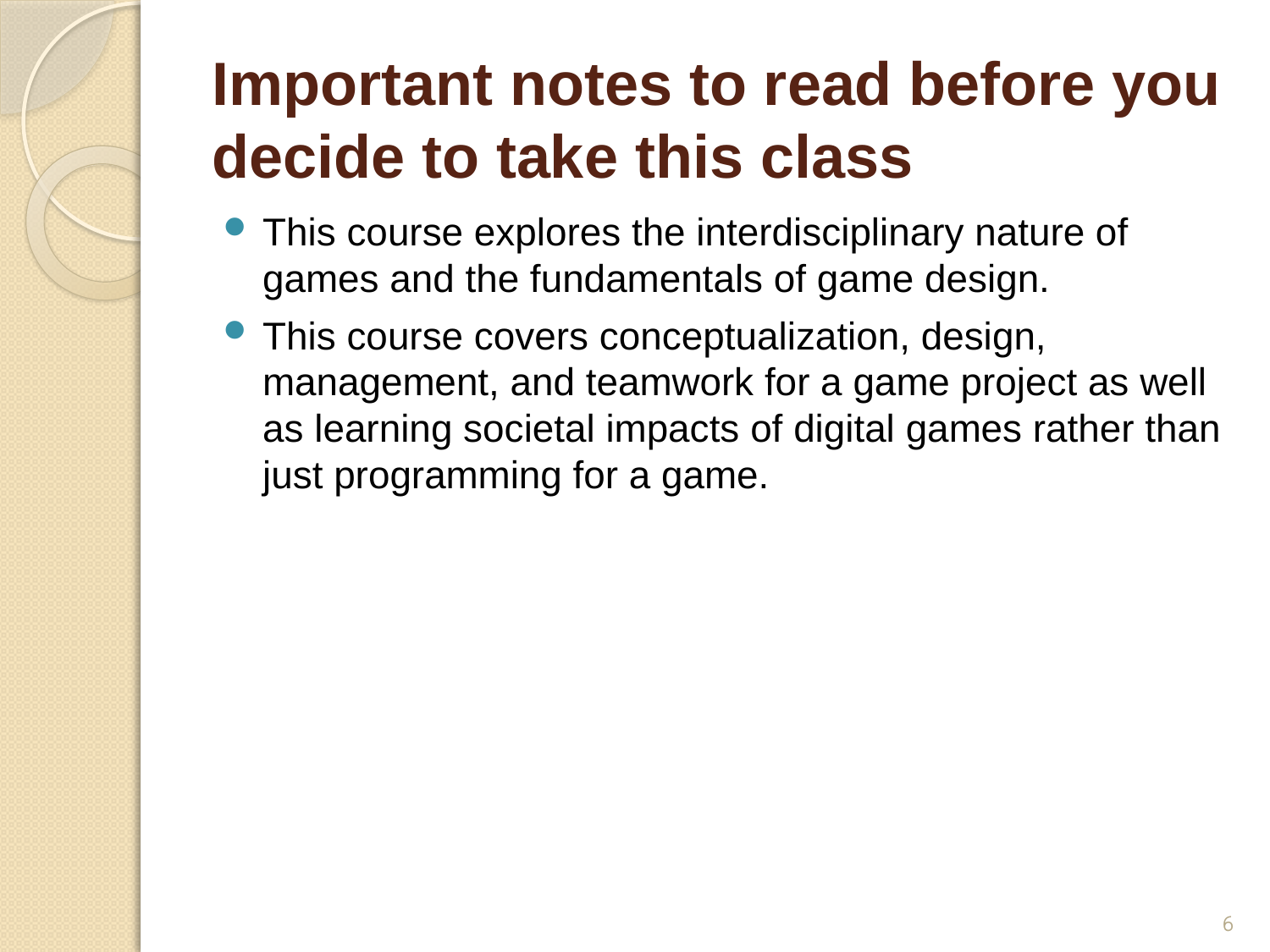

# Important notes to read before you decide to take this class
This course explores the interdisciplinary nature of games and the fundamentals of game design.
This course covers conceptualization, design, management, and teamwork for a game project as well as learning societal impacts of digital games rather than just programming for a game.

6